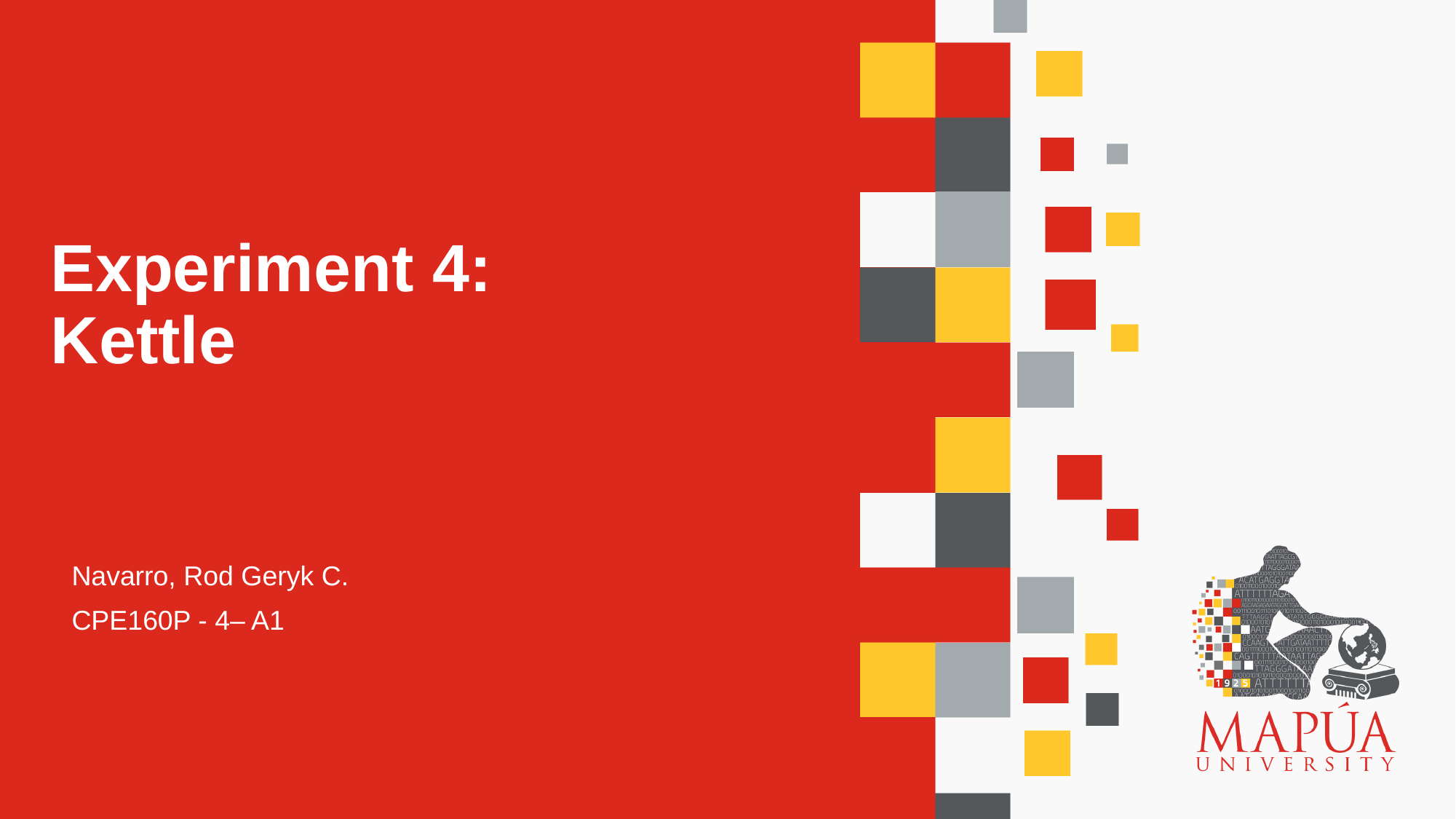

# Experiment 4: Kettle
Navarro, Rod Geryk C.
CPE160P - 4– A1